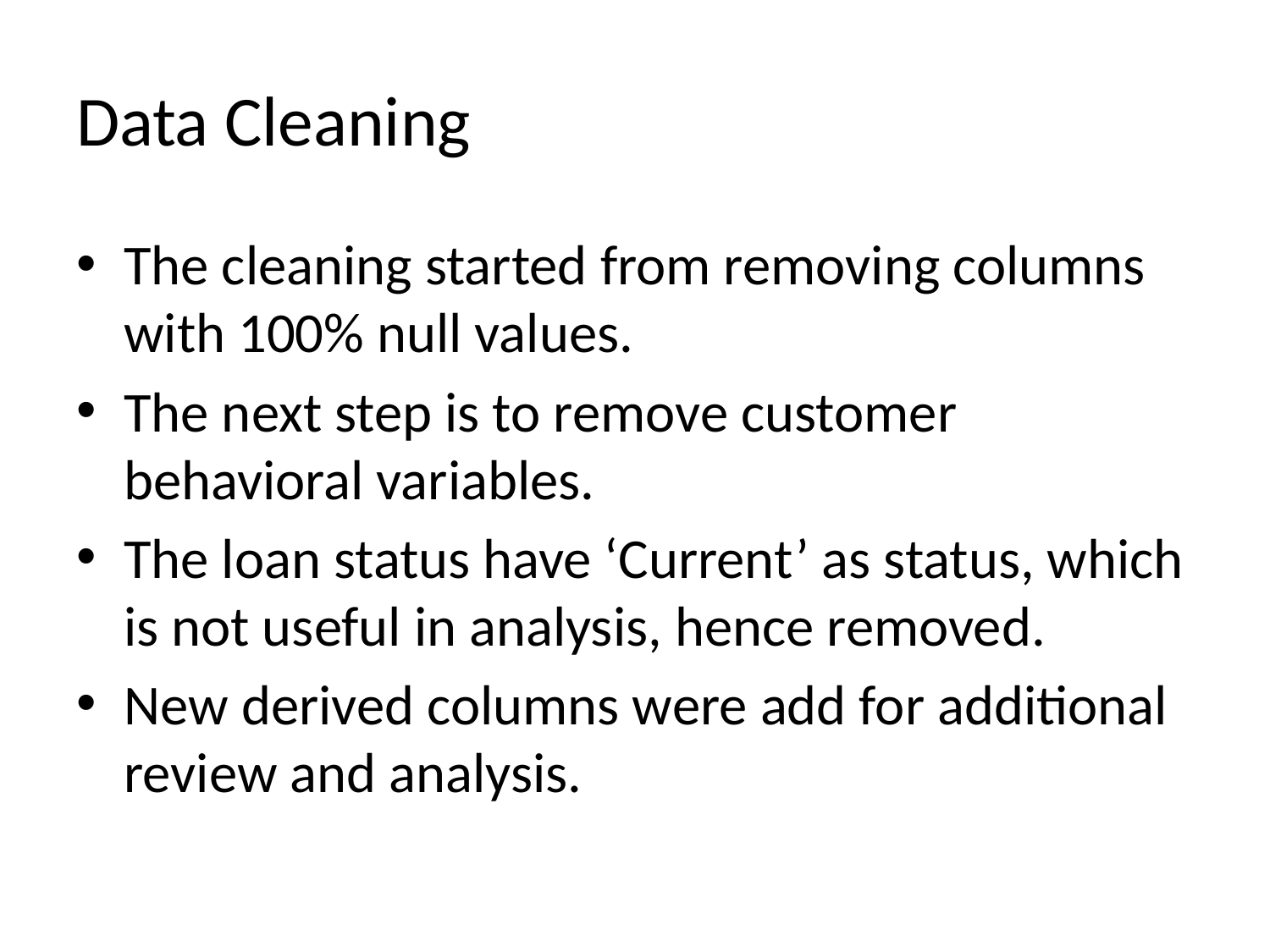

# Data Cleaning
The cleaning started from removing columns with 100% null values.
The next step is to remove customer behavioral variables.
The loan status have ‘Current’ as status, which is not useful in analysis, hence removed.
New derived columns were add for additional review and analysis.